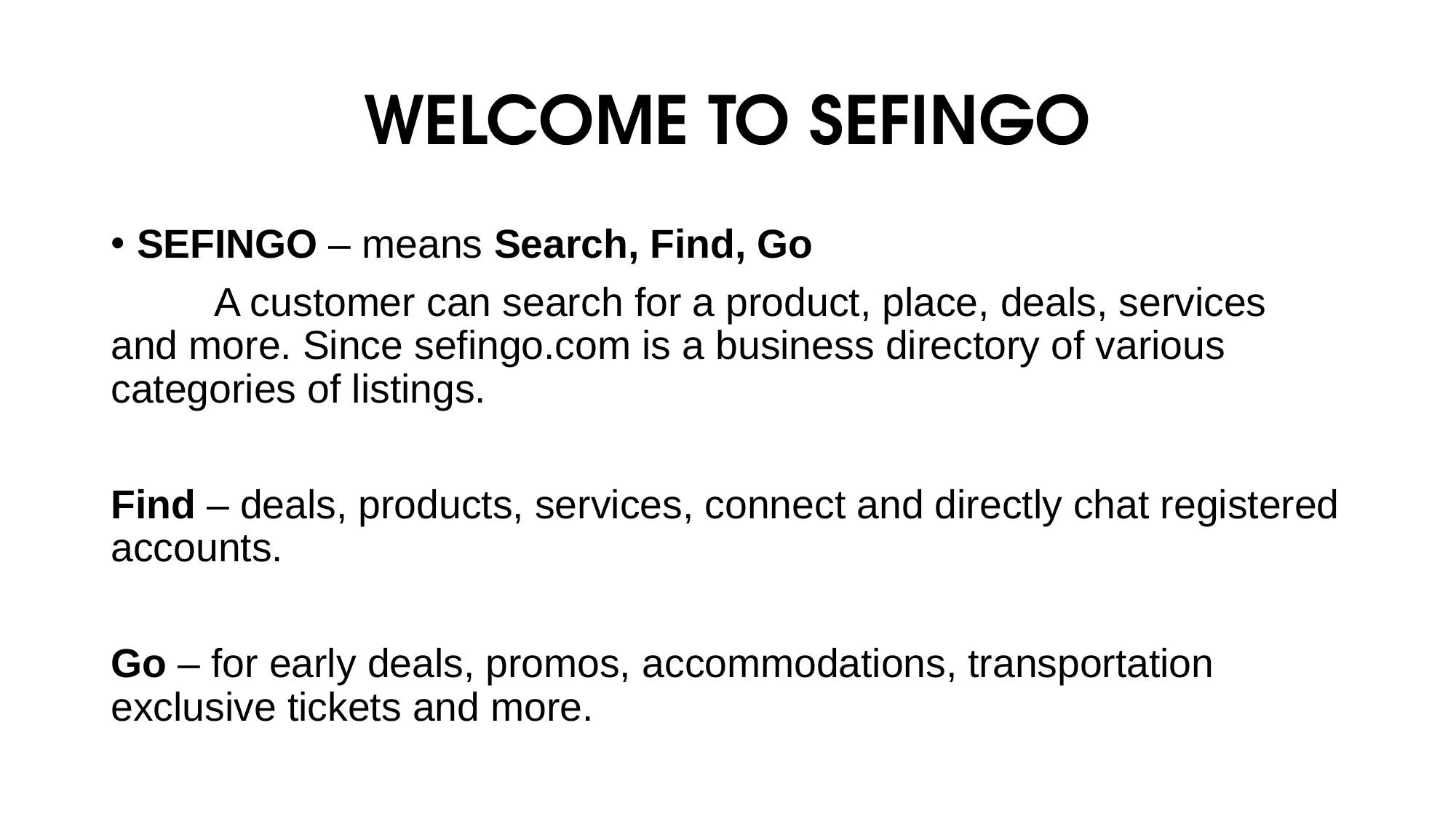

# WELCOME TO SEFINGO
SEFINGO – means Search, Find, Go
	A customer can search for a product, place, deals, services and more. Since sefingo.com is a business directory of various categories of listings.

Find – deals, products, services, connect and directly chat registered accounts.

Go – for early deals, promos, accommodations, transportation exclusive tickets and more.